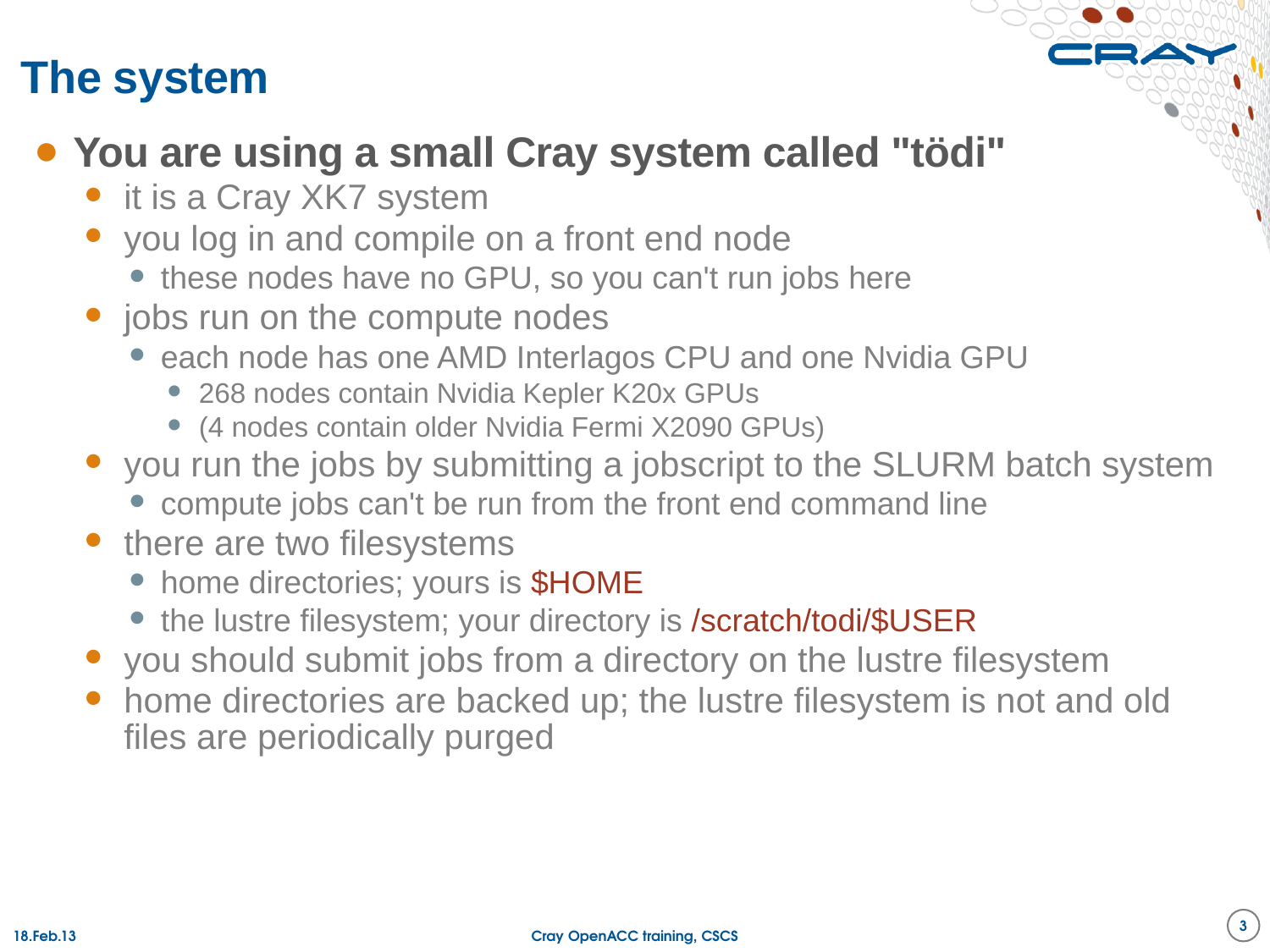

# The system
You are using a small Cray system called "tödi"
it is a Cray XK7 system
you log in and compile on a front end node
these nodes have no GPU, so you can't run jobs here
jobs run on the compute nodes
each node has one AMD Interlagos CPU and one Nvidia GPU
268 nodes contain Nvidia Kepler K20x GPUs
(4 nodes contain older Nvidia Fermi X2090 GPUs)
you run the jobs by submitting a jobscript to the SLURM batch system
compute jobs can't be run from the front end command line
there are two filesystems
home directories; yours is $HOME
the lustre filesystem; your directory is /scratch/todi/$USER
you should submit jobs from a directory on the lustre filesystem
home directories are backed up; the lustre filesystem is not and old files are periodically purged

3
18.Feb.13
Cray OpenACC training, CSCS